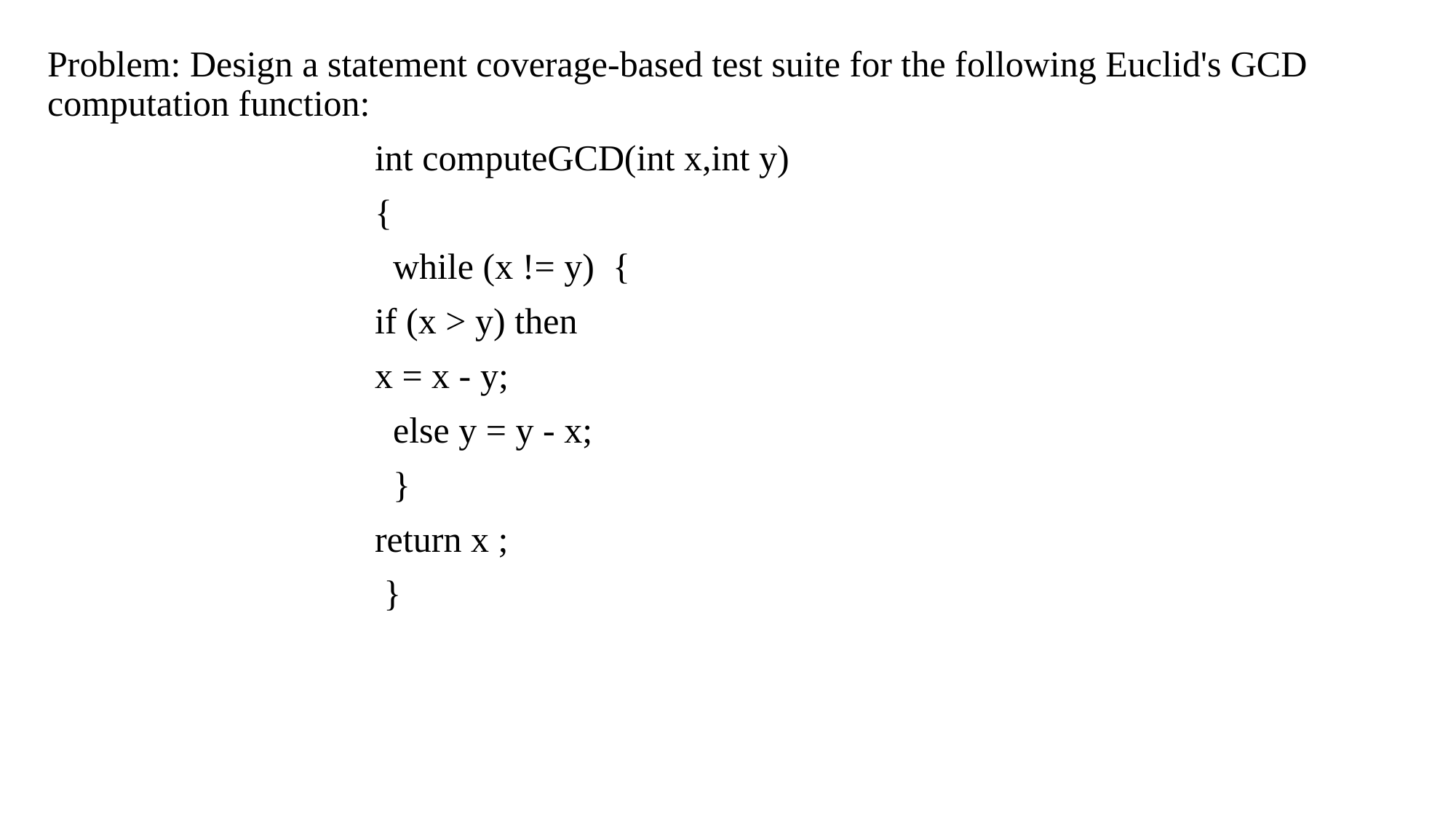

Problem: Design a statement coverage-based test suite for the following Euclid's GCD computation function:
			int computeGCD(int x,int y)
			{
			  while (x != y)  {
                                    if (x > y) then
                                    x = x - y;
			  else y = y - x;
		              }
                                    return x ;
		             }